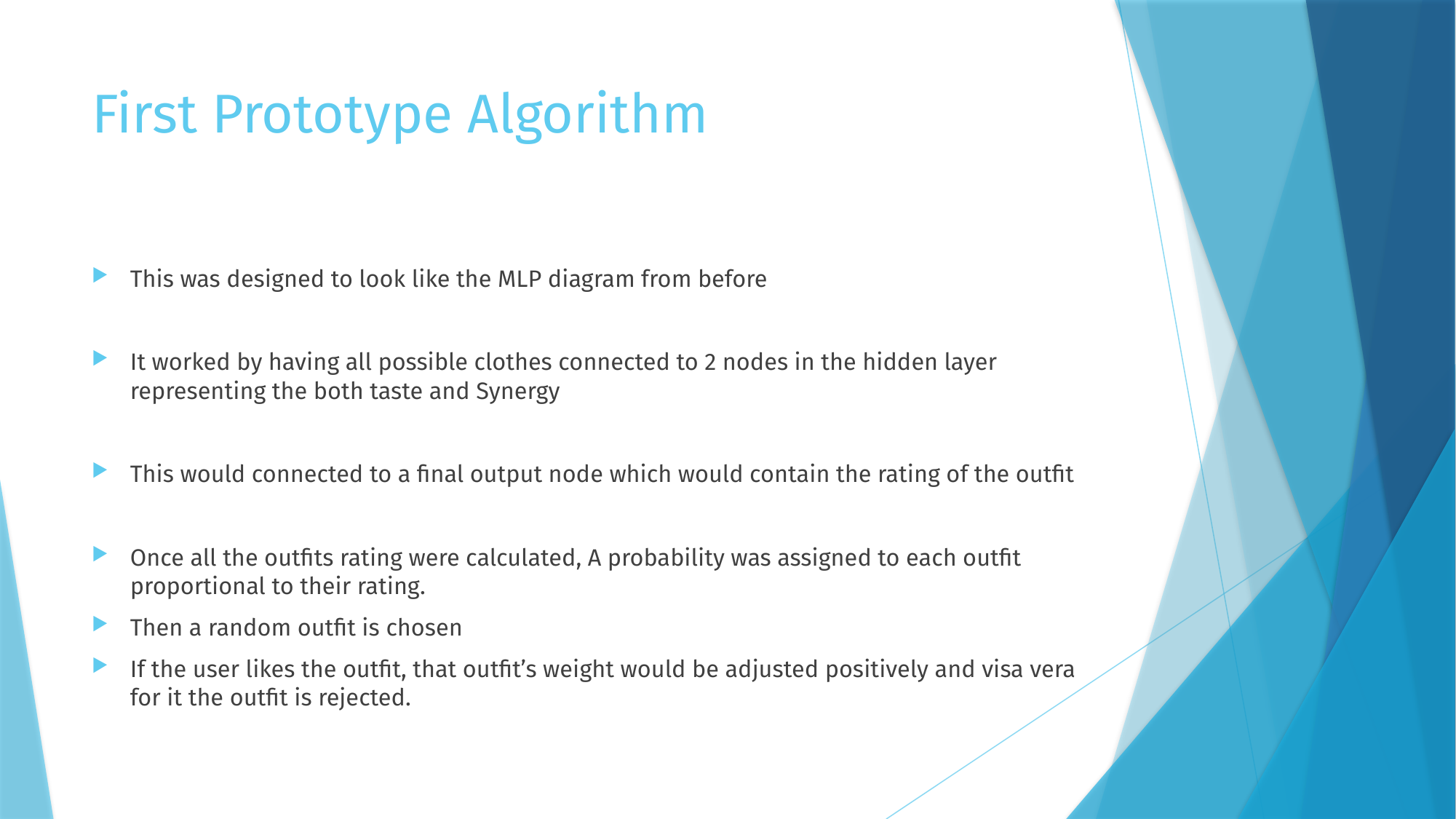

# First Prototype Algorithm
This was designed to look like the MLP diagram from before

It worked by having all possible clothes connected to 2 nodes in the hidden layer representing the both taste and Synergy

This would connected to a final output node which would contain the rating of the outfit

Once all the outfits rating were calculated, A probability was assigned to each outfit proportional to their rating.
Then a random outfit is chosen
If the user likes the outfit, that outfit’s weight would be adjusted positively and visa vera for it the outfit is rejected.